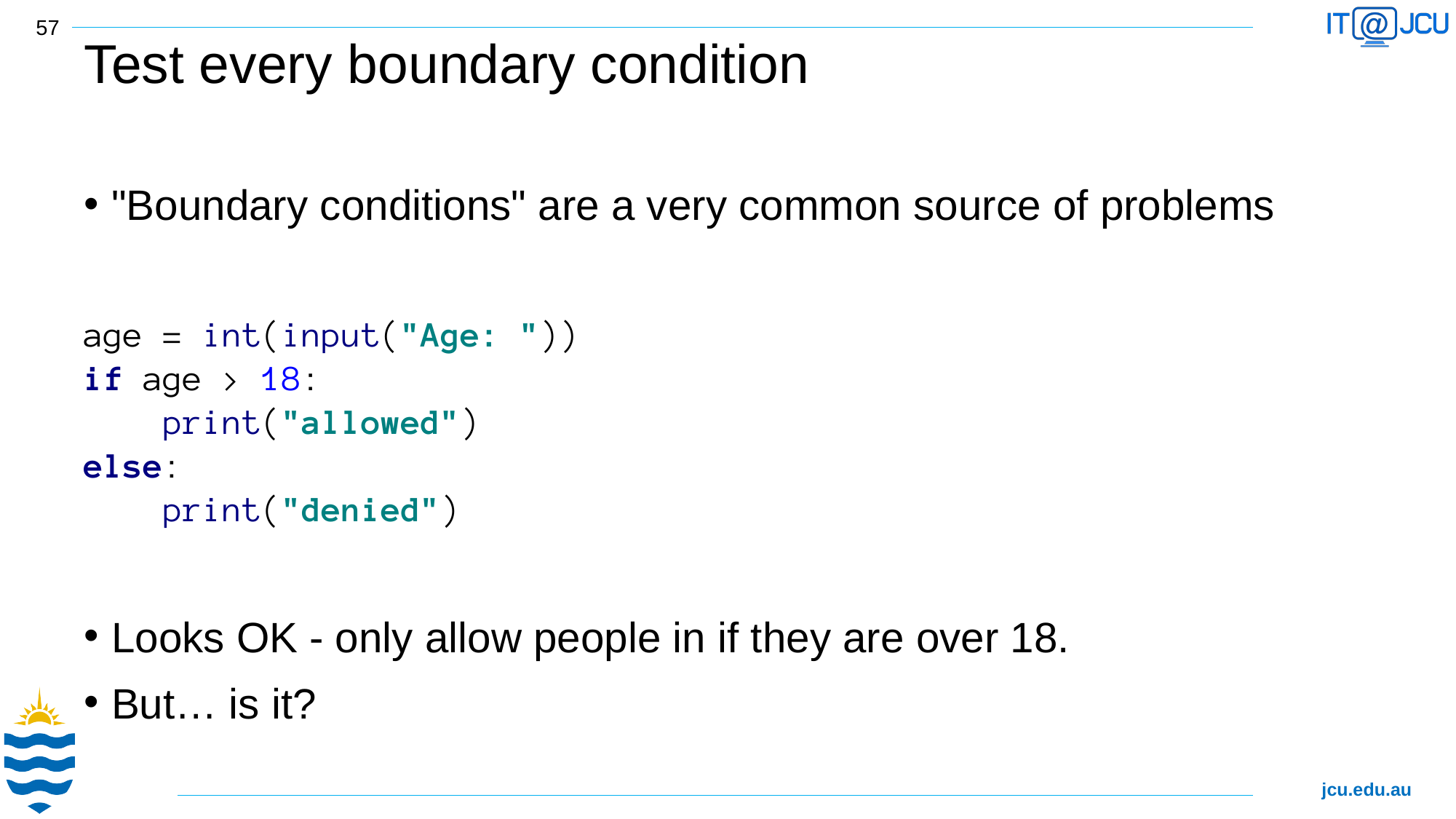

57
# Test every boundary condition
"Boundary conditions" are a very common source of problems

age = int(input("Age: "))
if age > 18:
    print("allowed")
else:
    print("denied")

Looks OK - only allow people in if they are over 18.
But… is it?